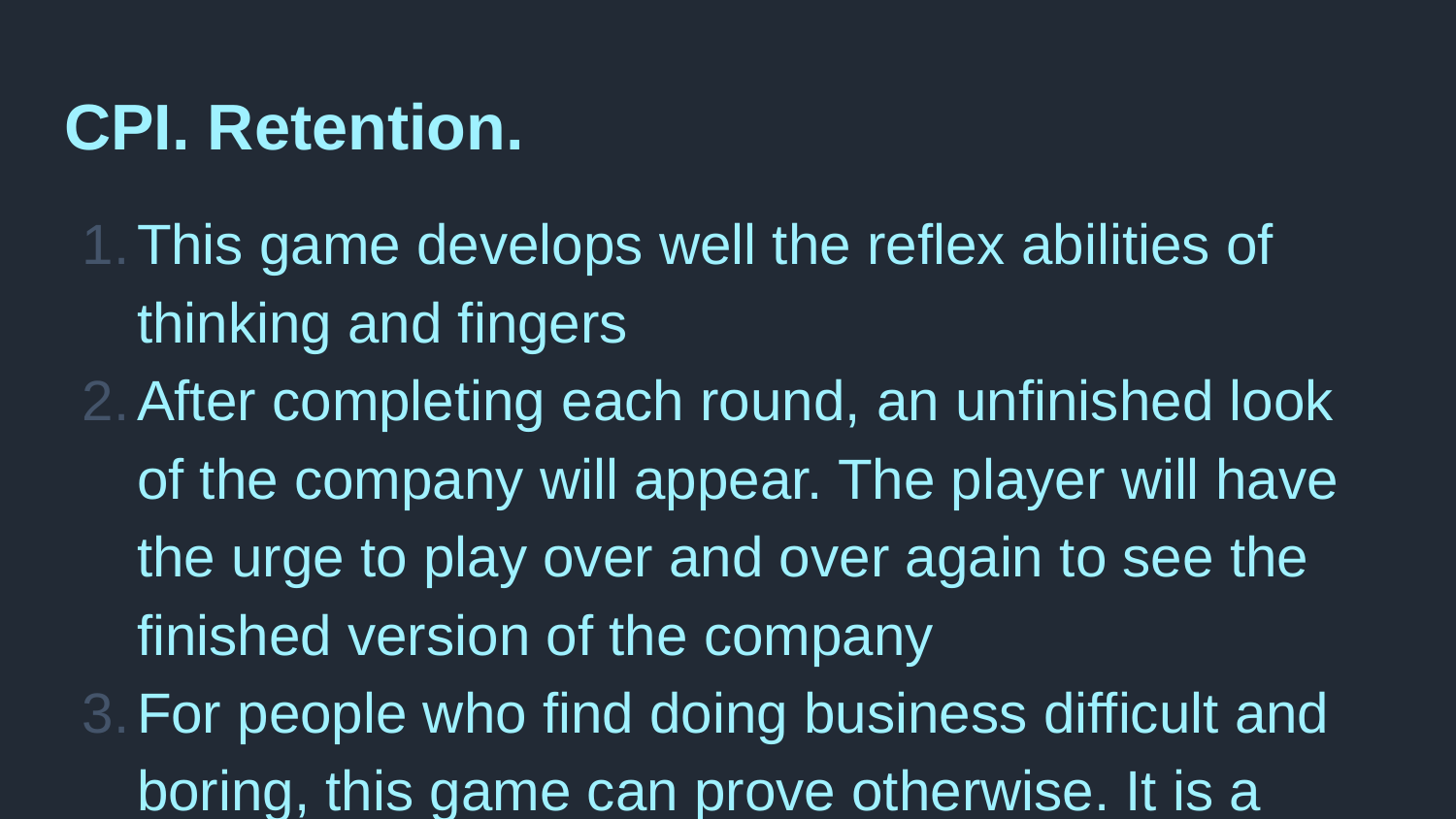

# CPI. Retention.
This game develops well the reflex abilities of thinking and fingers
After completing each round, an unfinished look of the company will appear. The player will have the urge to play over and over again to see the finished version of the company
For people who find doing business difficult and boring, this game can prove otherwise. It is a rather fun and risky activity that can lead to productive consequences